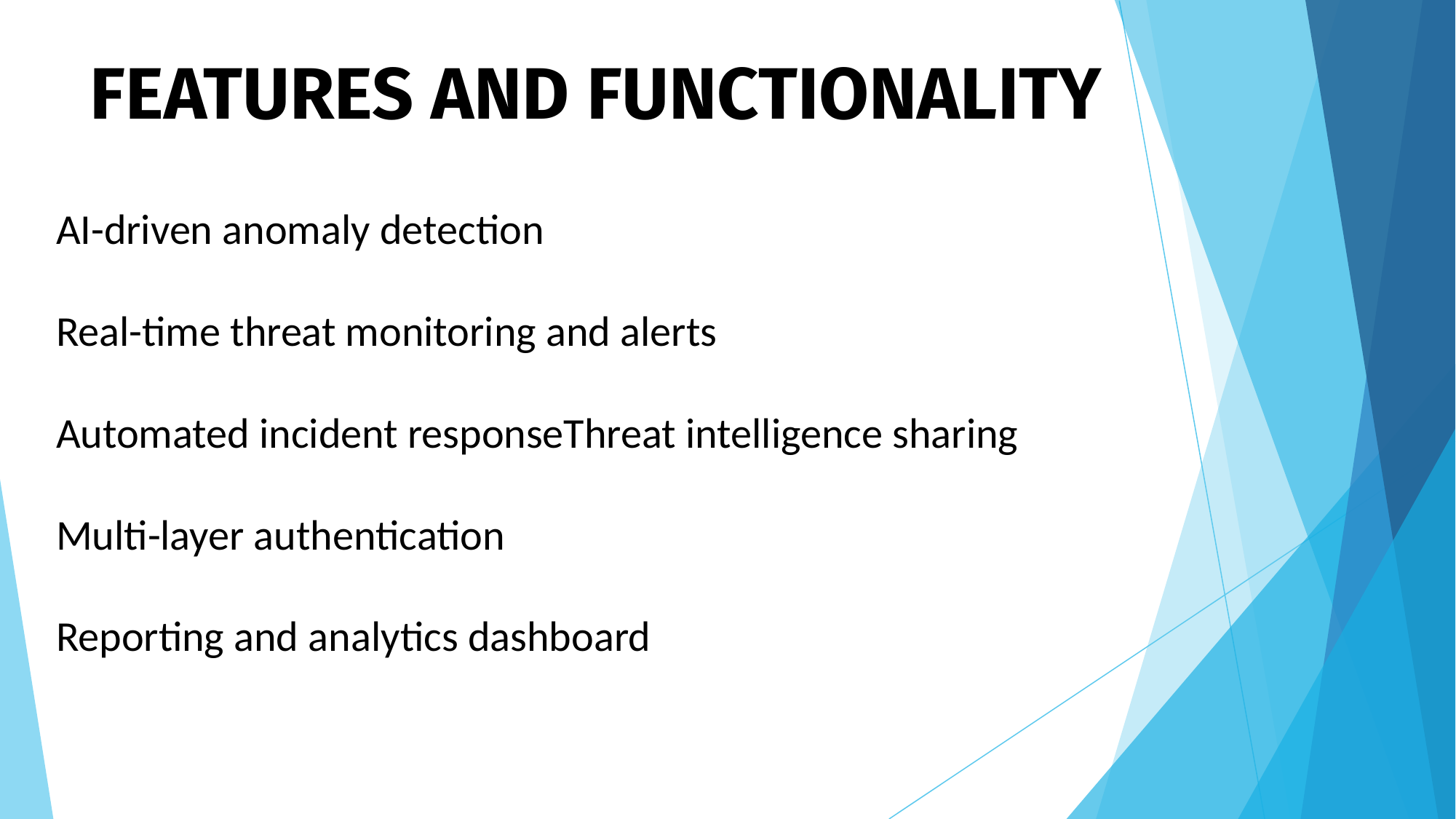

# FEATURES AND FUNCTIONALITY
AI-driven anomaly detection

Real-time threat monitoring and alerts

Automated incident responseThreat intelligence sharing

Multi-layer authentication

Reporting and analytics dashboard